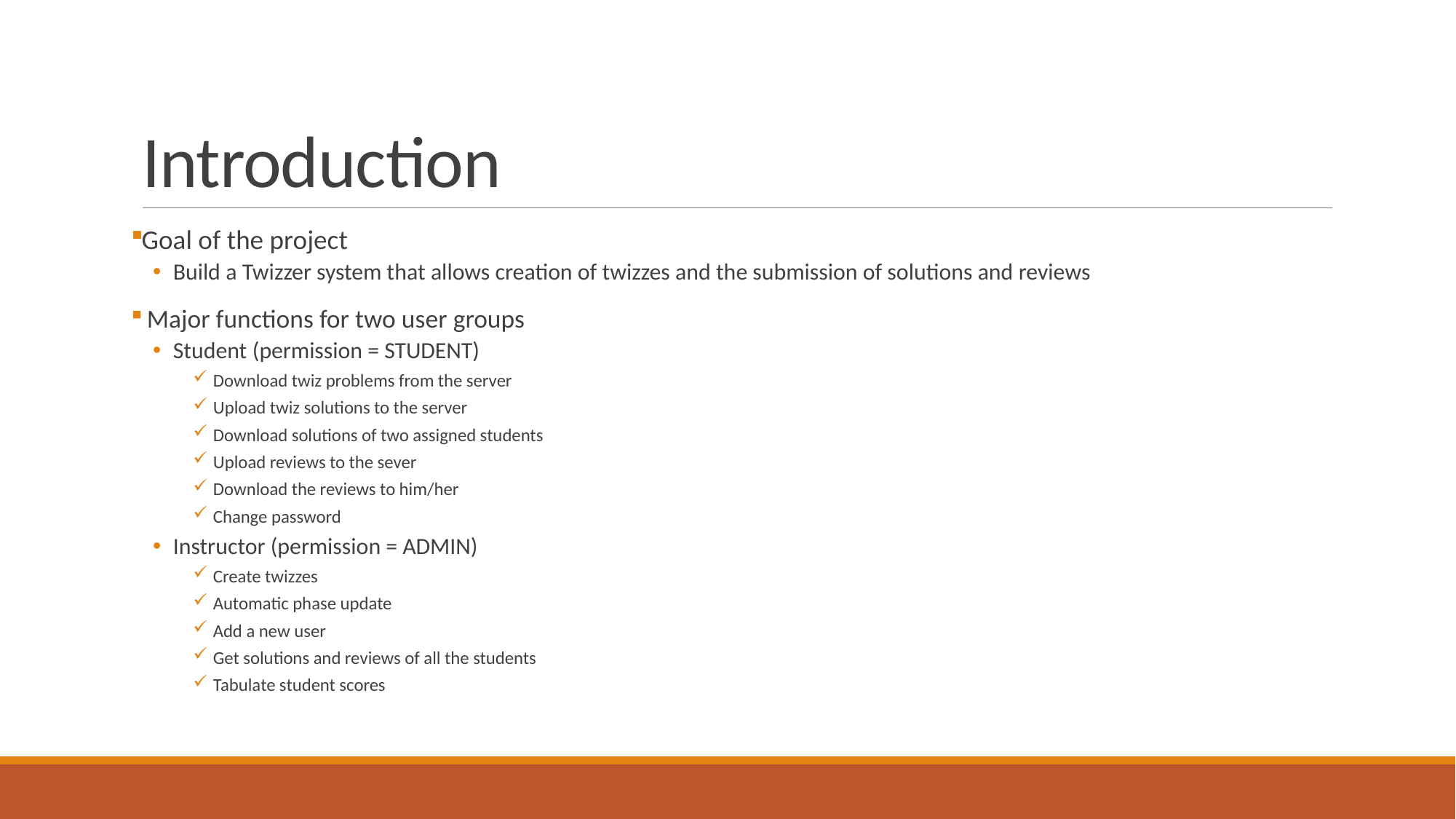

# Introduction
Goal of the project
Build a Twizzer system that allows creation of twizzes and the submission of solutions and reviews
 Major functions for two user groups
Student (permission = STUDENT)
Download twiz problems from the server
Upload twiz solutions to the server
Download solutions of two assigned students
Upload reviews to the sever
Download the reviews to him/her
Change password
Instructor (permission = ADMIN)
Create twizzes
Automatic phase update
Add a new user
Get solutions and reviews of all the students
Tabulate student scores